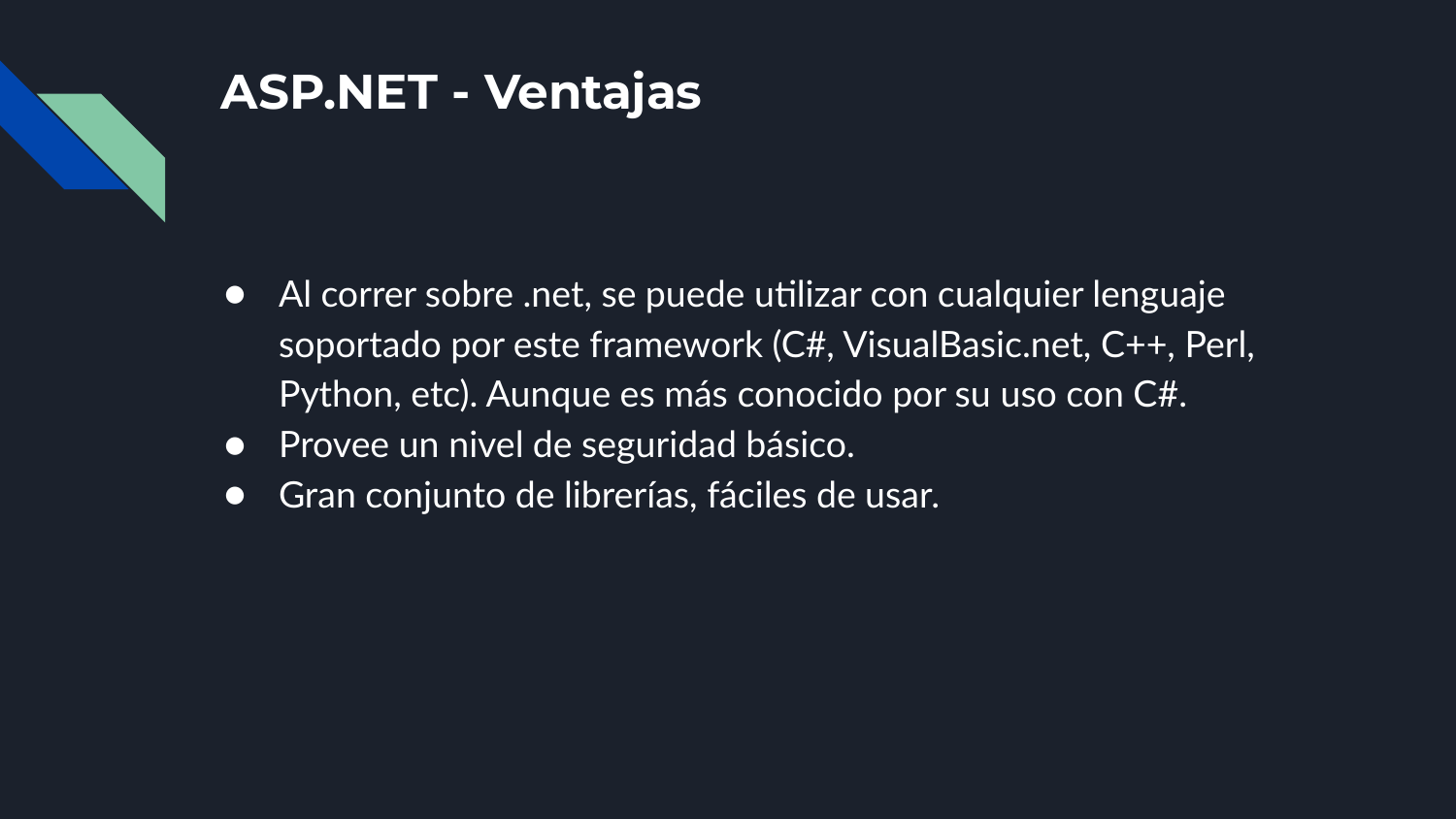

# ASP.NET - Ventajas
Al correr sobre .net, se puede utilizar con cualquier lenguaje soportado por este framework (C#, VisualBasic.net, C++, Perl, Python, etc). Aunque es más conocido por su uso con C#.
Provee un nivel de seguridad básico.
Gran conjunto de librerías, fáciles de usar.